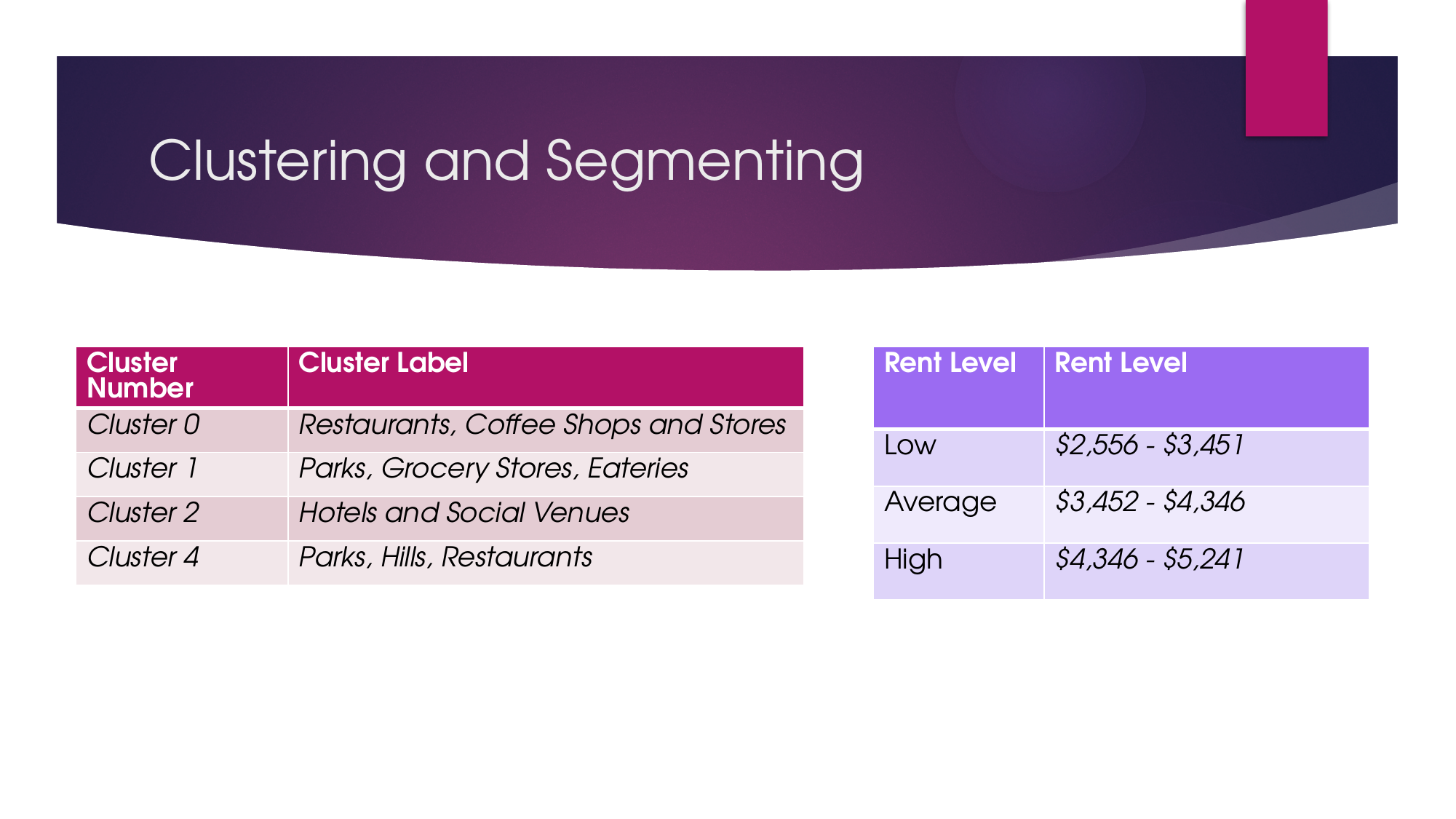

# Clustering and Segmenting
| Rent Level | Rent Level |
| --- | --- |
| Low | $2,556 - $3,451 |
| Average | $3,452 - $4,346 |
| High | $4,346 - $5,241 |
| Cluster Number | Cluster Label |
| --- | --- |
| Cluster 0 | Restaurants, Coffee Shops and Stores |
| Cluster 1 | Parks, Grocery Stores, Eateries |
| Cluster 2 | Hotels and Social Venues |
| Cluster 4 | Parks, Hills, Restaurants |